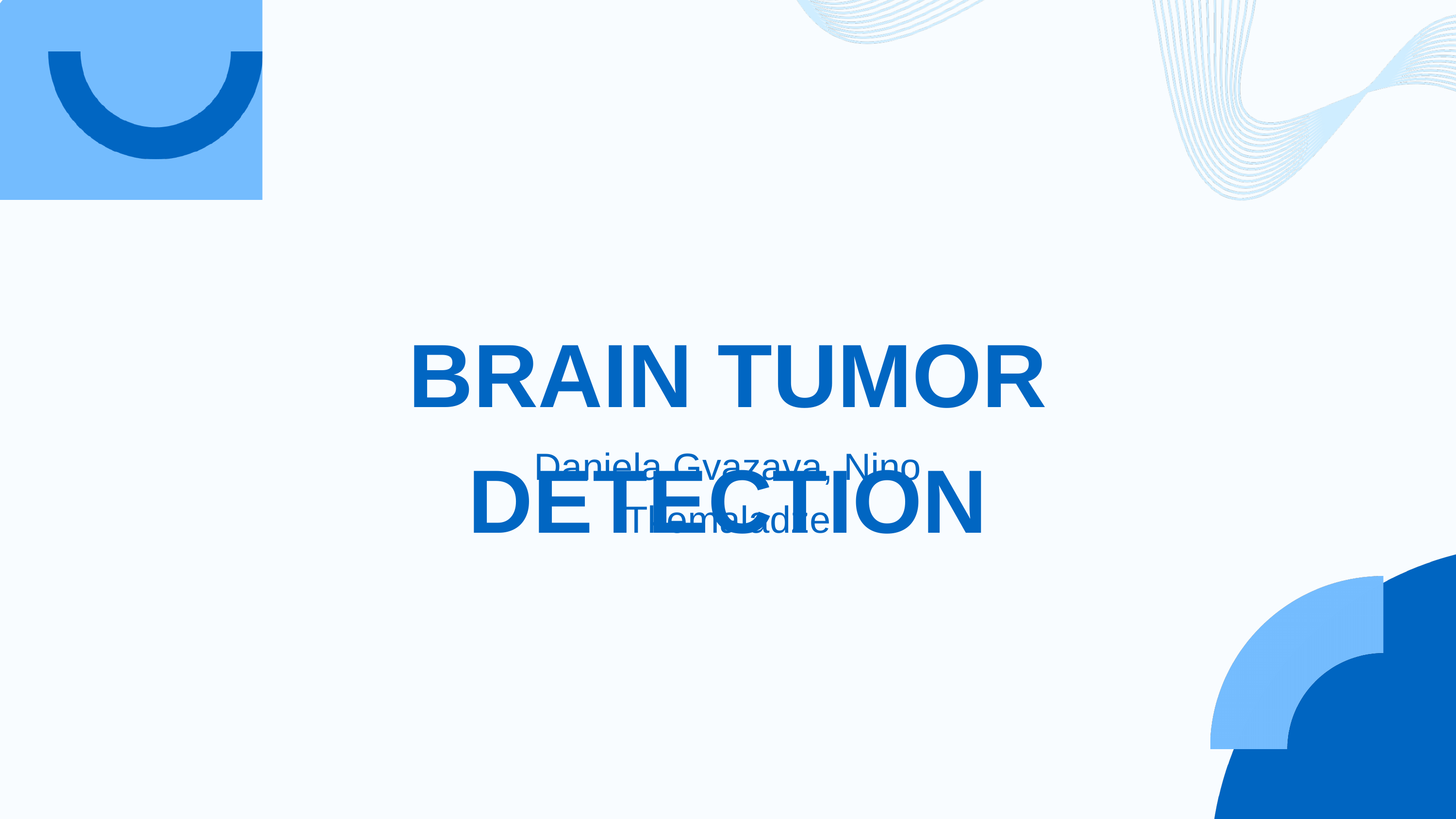

BRAIN TUMOR DETECTION
Daniela Gvazava, Nino Tkemaladze